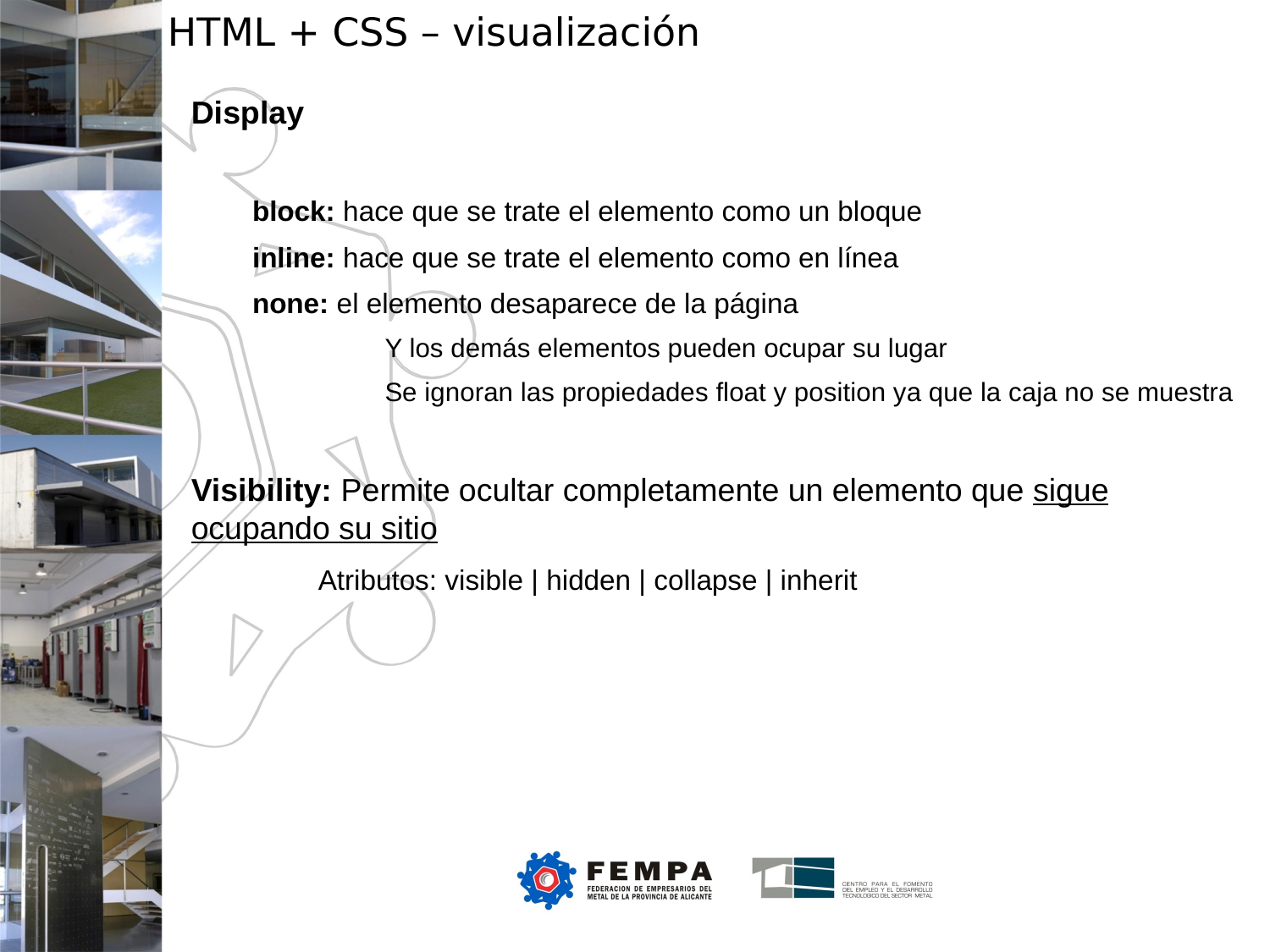

HTML + CSS – visualización
Display

block: hace que se trate el elemento como un bloque
inline: hace que se trate el elemento como en línea
none: el elemento desaparece de la página
Y los demás elementos pueden ocupar su lugar
Se ignoran las propiedades float y position ya que la caja no se muestra

Visibility: Permite ocultar completamente un elemento que sigue ocupando su sitio
	Atributos: visible | hidden | collapse | inherit